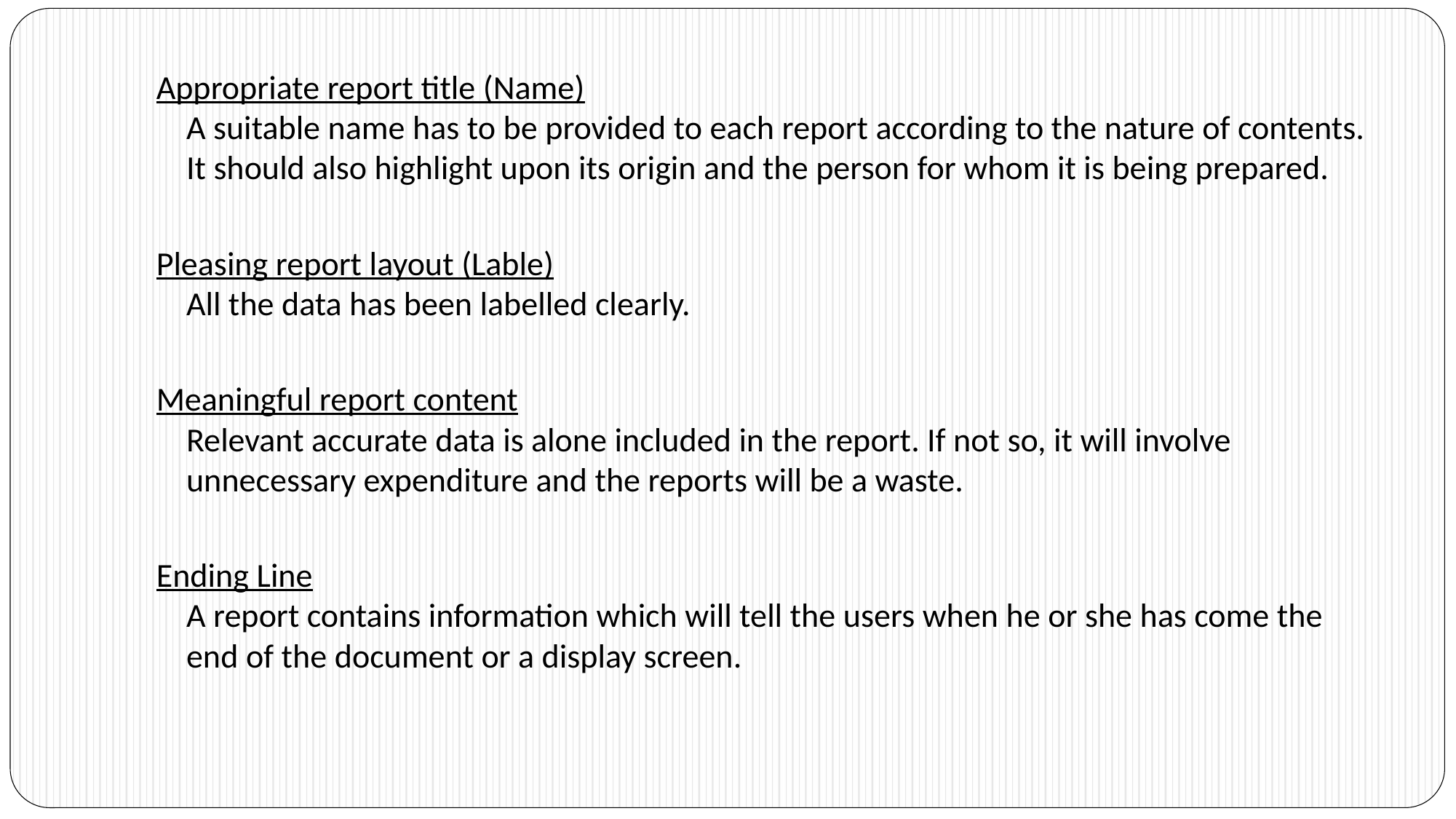

Appropriate report title (Name)
A suitable name has to be provided to each report according to the nature of contents. It should also highlight upon its origin and the person for whom it is being prepared.

Pleasing report layout (Lable)
All the data has been labelled clearly.

Meaningful report content
Relevant accurate data is alone included in the report. If not so, it will involve unnecessary expenditure and the reports will be a waste.

Ending Line
A report contains information which will tell the users when he or she has come the end of the document or a display screen.